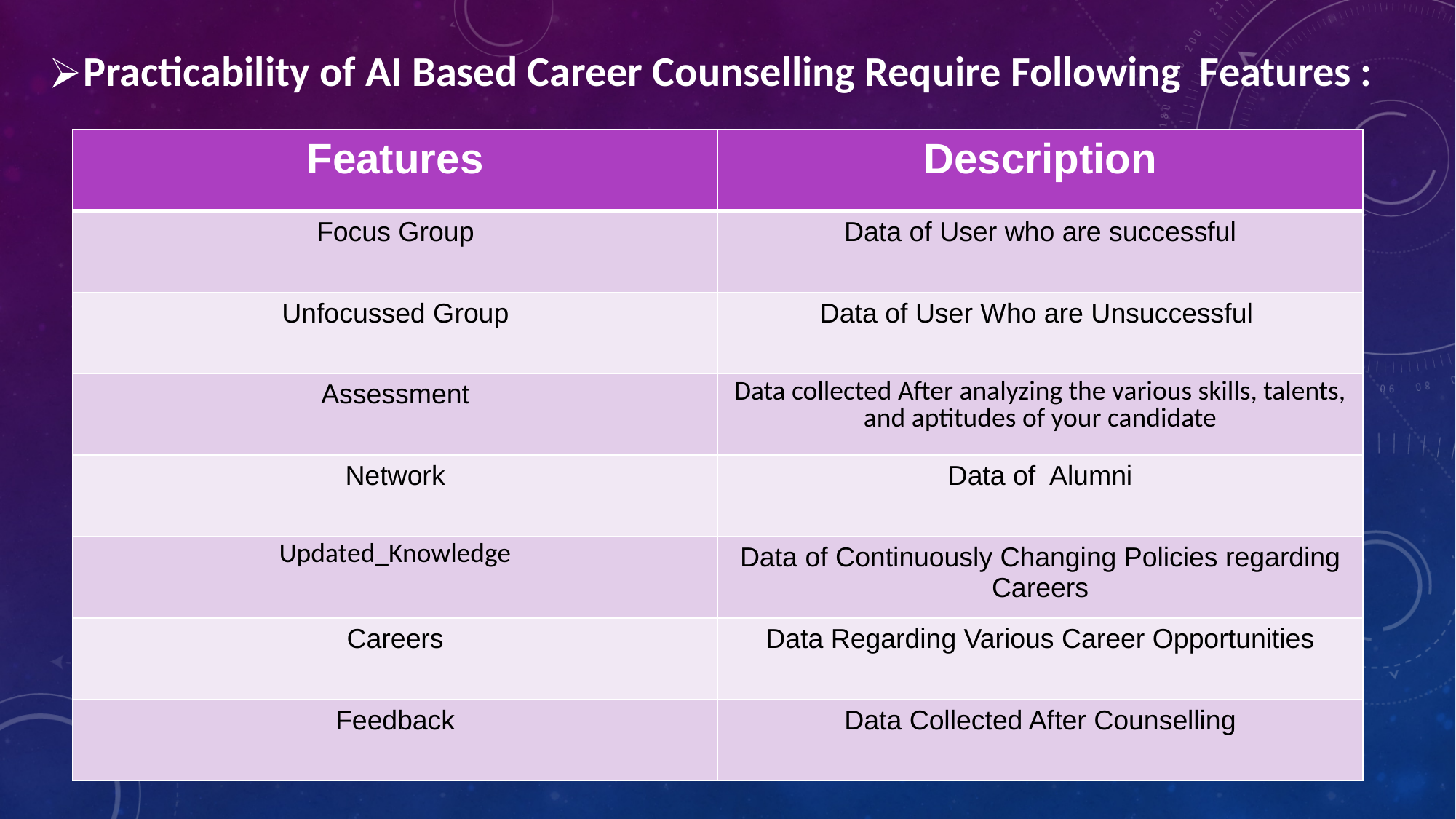

Practicability of AI Based Career Counselling Require Following  Features :
| Features | Description |
| --- | --- |
| Focus Group | Data of User who are successful |
| Unfocussed Group | Data of User Who are Unsuccessful |
| Assessment | Data collected After analyzing the various skills, talents, and aptitudes of your candidate |
| Network | Data of Alumni |
| Updated\_Knowledge | Data of Continuously Changing Policies regarding Careers |
| Careers | Data Regarding Various Career Opportunities |
| Feedback | Data Collected After Counselling |